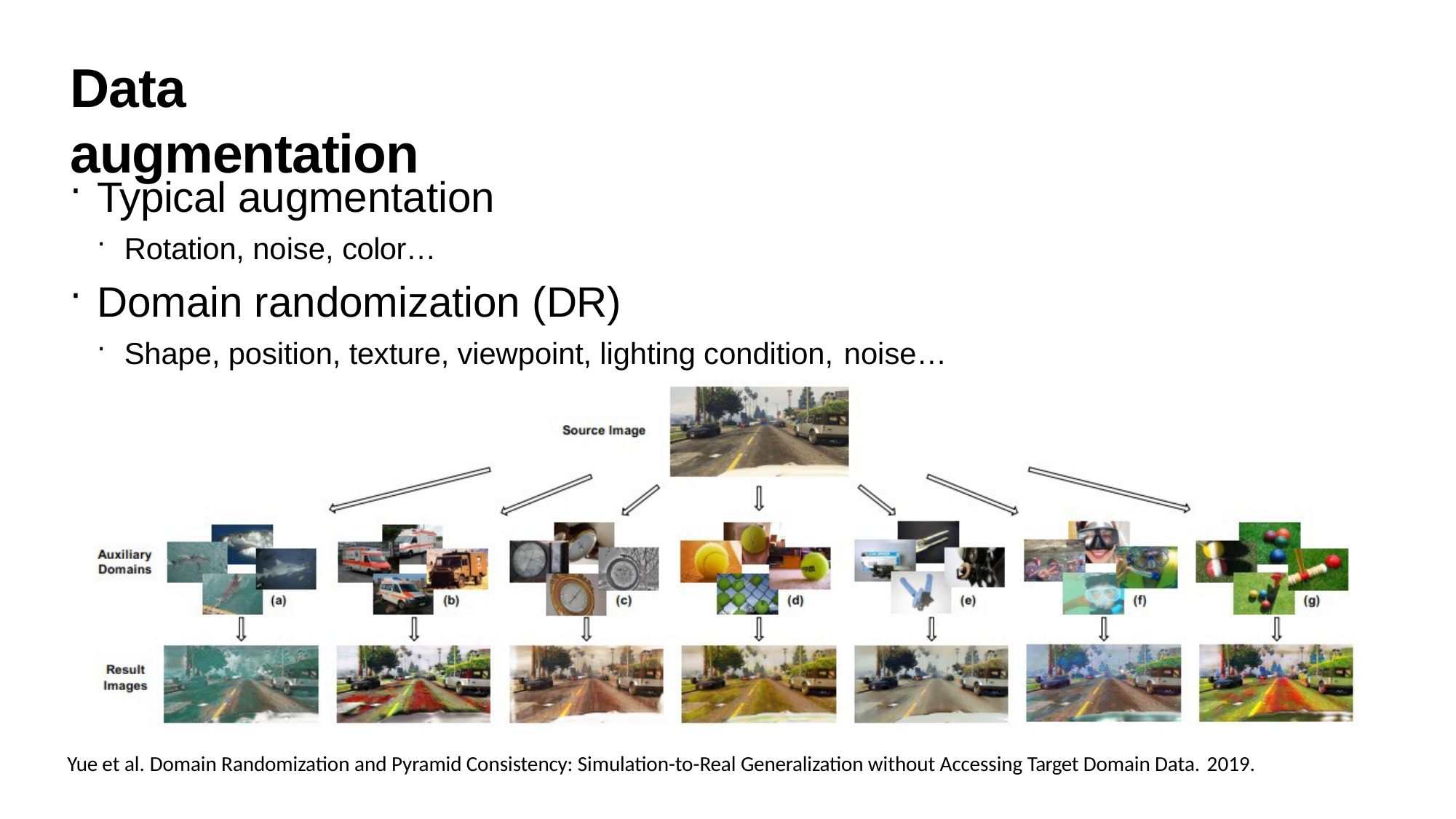

# Data augmentation
Typical augmentation
Rotation, noise, color…
Domain randomization (DR)
Shape, position, texture, viewpoint, lighting condition, noise…

Yue et al. Domain Randomization and Pyramid Consistency: Simulation-to-Real Generalization without Accessing Target Domain Data. 2019.